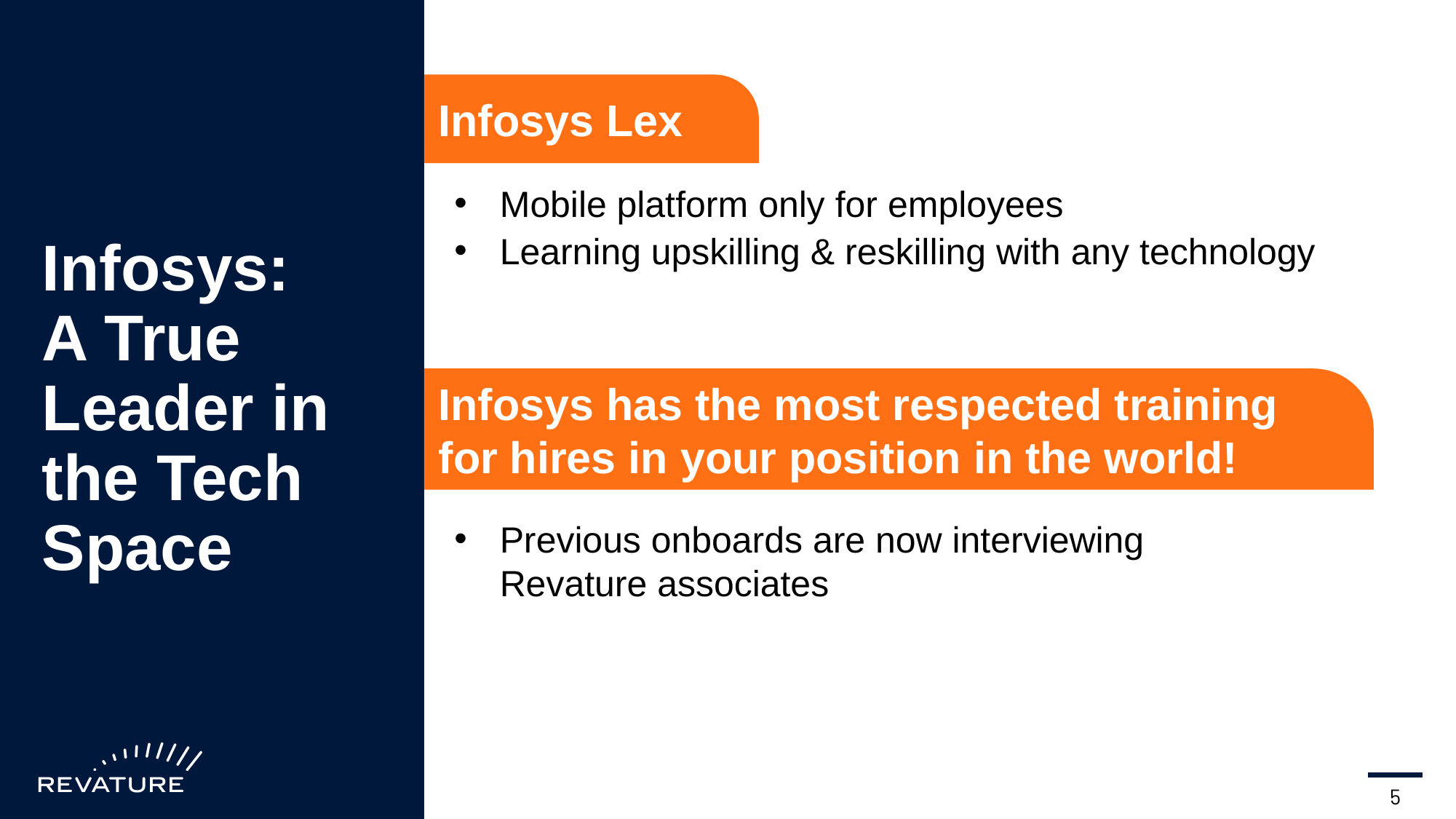

Infosys Lex
Mobile platform only for employees
Learning upskilling & reskilling with any technology
# Infosys: A True Leader in the Tech Space
Infosys has the most respected training for hires in your position in the world!
Previous onboards are now interviewing
Revature associates
Infosys Flex
Mobile platform only for employees
Learning upskilling & reskilling with any technology

Infosys has the most respected training for hires in your position in the world!
Previous onboards are now interviewing Revature associates